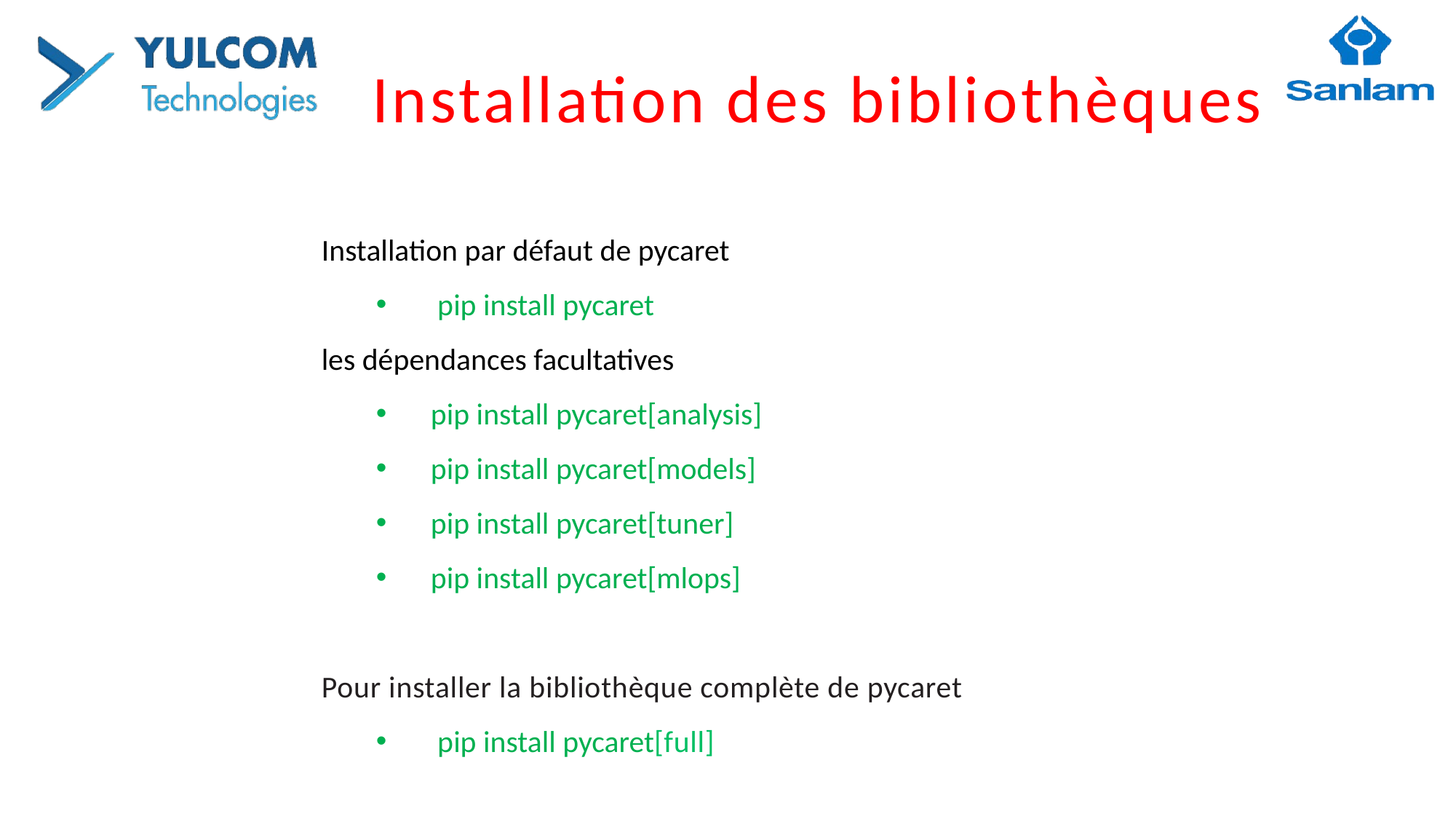

Installation des bibliothèques
Installation par défaut de pycaret
pip install pycaret
les dépendances facultatives
pip install pycaret[analysis]
pip install pycaret[models]
pip install pycaret[tuner]
pip install pycaret[mlops]

Pour installer la bibliothèque complète de pycaret
pip install pycaret[full]